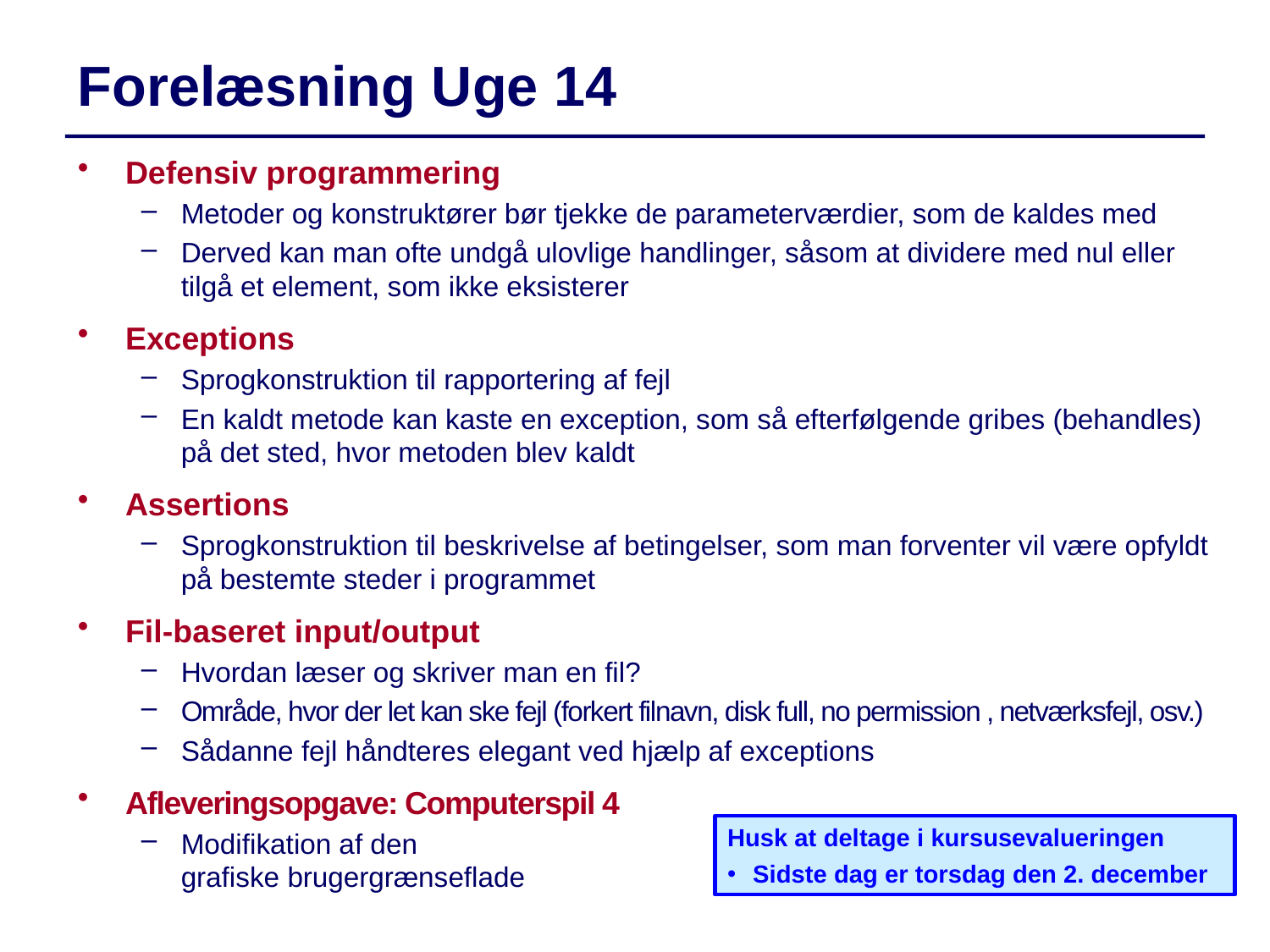

# Forelæsning Uge 14
Defensiv programmering
Metoder og konstruktører bør tjekke de parameterværdier, som de kaldes med
Derved kan man ofte undgå ulovlige handlinger, såsom at dividere med nul eller tilgå et element, som ikke eksisterer
Exceptions
Sprogkonstruktion til rapportering af fejl
En kaldt metode kan kaste en exception, som så efterfølgende gribes (behandles) på det sted, hvor metoden blev kaldt
Assertions
Sprogkonstruktion til beskrivelse af betingelser, som man forventer vil være opfyldt på bestemte steder i programmet
Fil-baseret input/output
Hvordan læser og skriver man en fil?
Område, hvor der let kan ske fejl (forkert filnavn, disk full, no permission , netværksfejl, osv.)
Sådanne fejl håndteres elegant ved hjælp af exceptions
Afleveringsopgave: Computerspil 4
Modifikation af den
grafiske brugergrænseflade

Husk at deltage i kursusevalueringen
Sidste dag er torsdag den 2. december